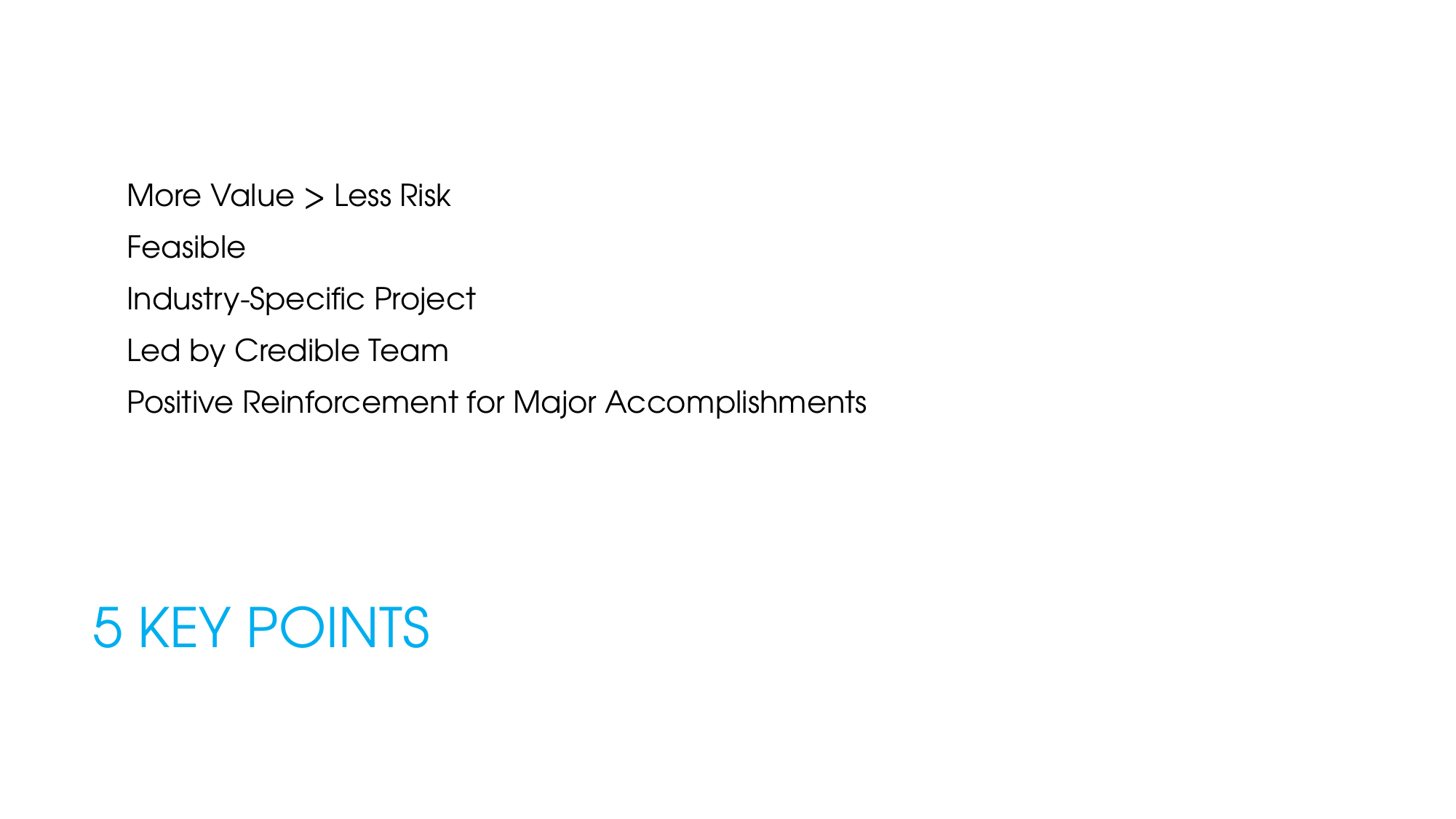

More Value > Less Risk
Feasible
Industry-Specific Project
Led by Credible Team
Positive Reinforcement for Major Accomplishments
# 5 Key Points